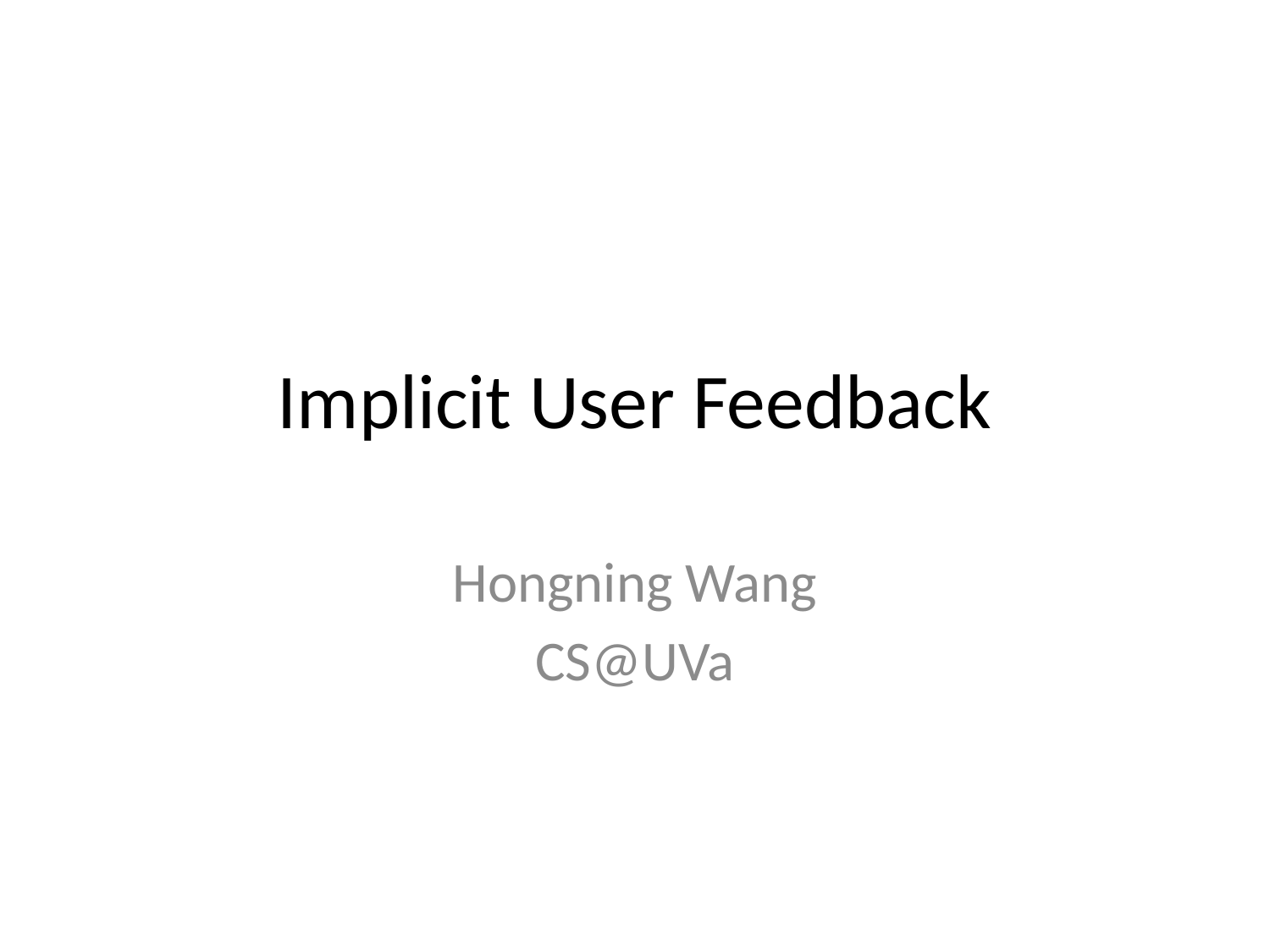

# Implicit User Feedback
Hongning Wang
CS@UVa